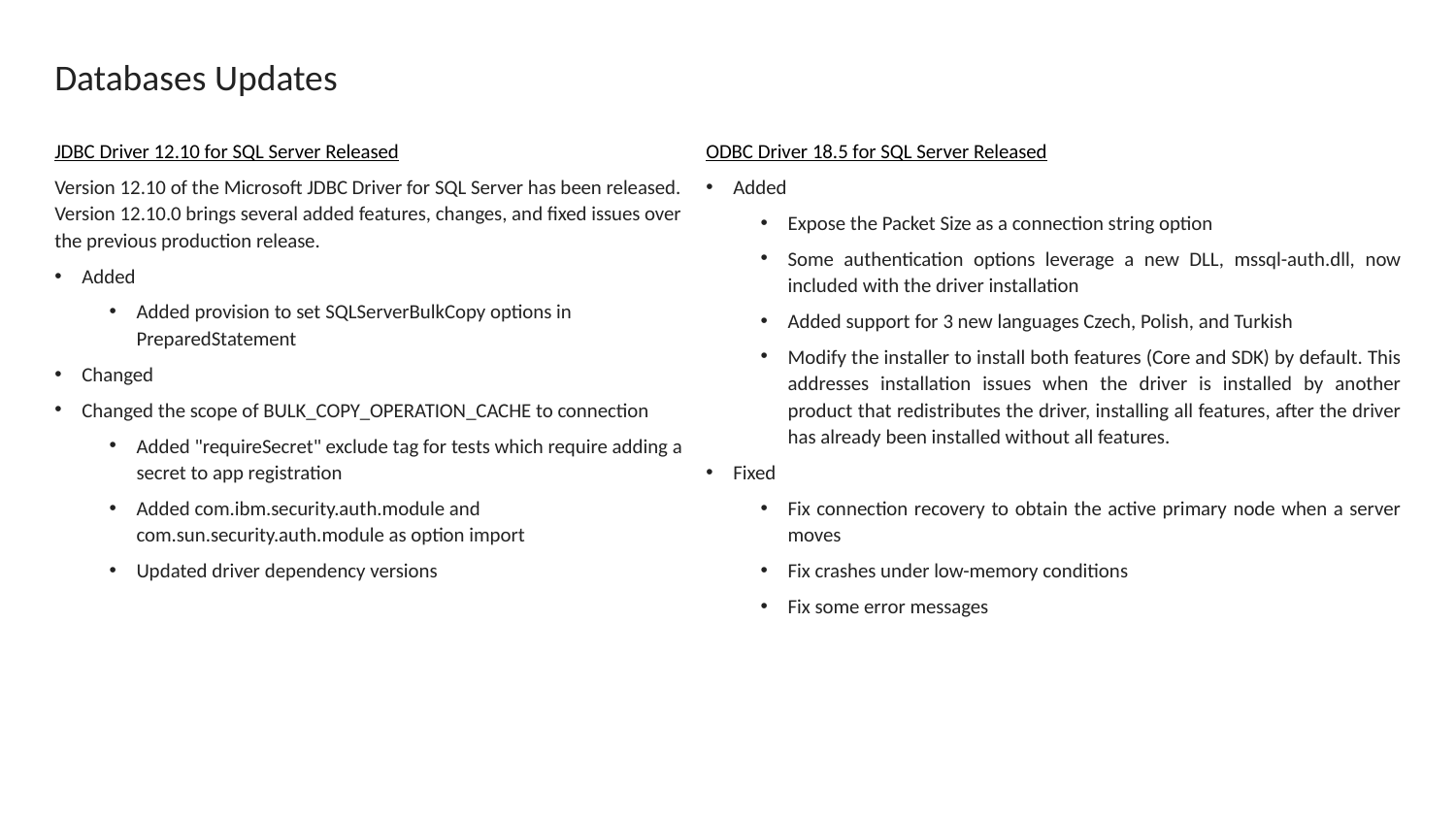

# Databases Updates
JDBC Driver 12.10 for SQL Server Released
Version 12.10 of the Microsoft JDBC Driver for SQL Server has been released. Version 12.10.0 brings several added features, changes, and fixed issues over the previous production release.
Added
Added provision to set SQLServerBulkCopy options in PreparedStatement
Changed
Changed the scope of BULK_COPY_OPERATION_CACHE to connection
Added "requireSecret" exclude tag for tests which require adding a secret to app registration
Added com.ibm.security.auth.module and com.sun.security.auth.module as option import
Updated driver dependency versions
ODBC Driver 18.5 for SQL Server Released
Added
Expose the Packet Size as a connection string option
Some authentication options leverage a new DLL, mssql-auth.dll, now included with the driver installation
Added support for 3 new languages Czech, Polish, and Turkish
Modify the installer to install both features (Core and SDK) by default. This addresses installation issues when the driver is installed by another product that redistributes the driver, installing all features, after the driver has already been installed without all features.
Fixed
Fix connection recovery to obtain the active primary node when a server moves
Fix crashes under low-memory conditions
Fix some error messages